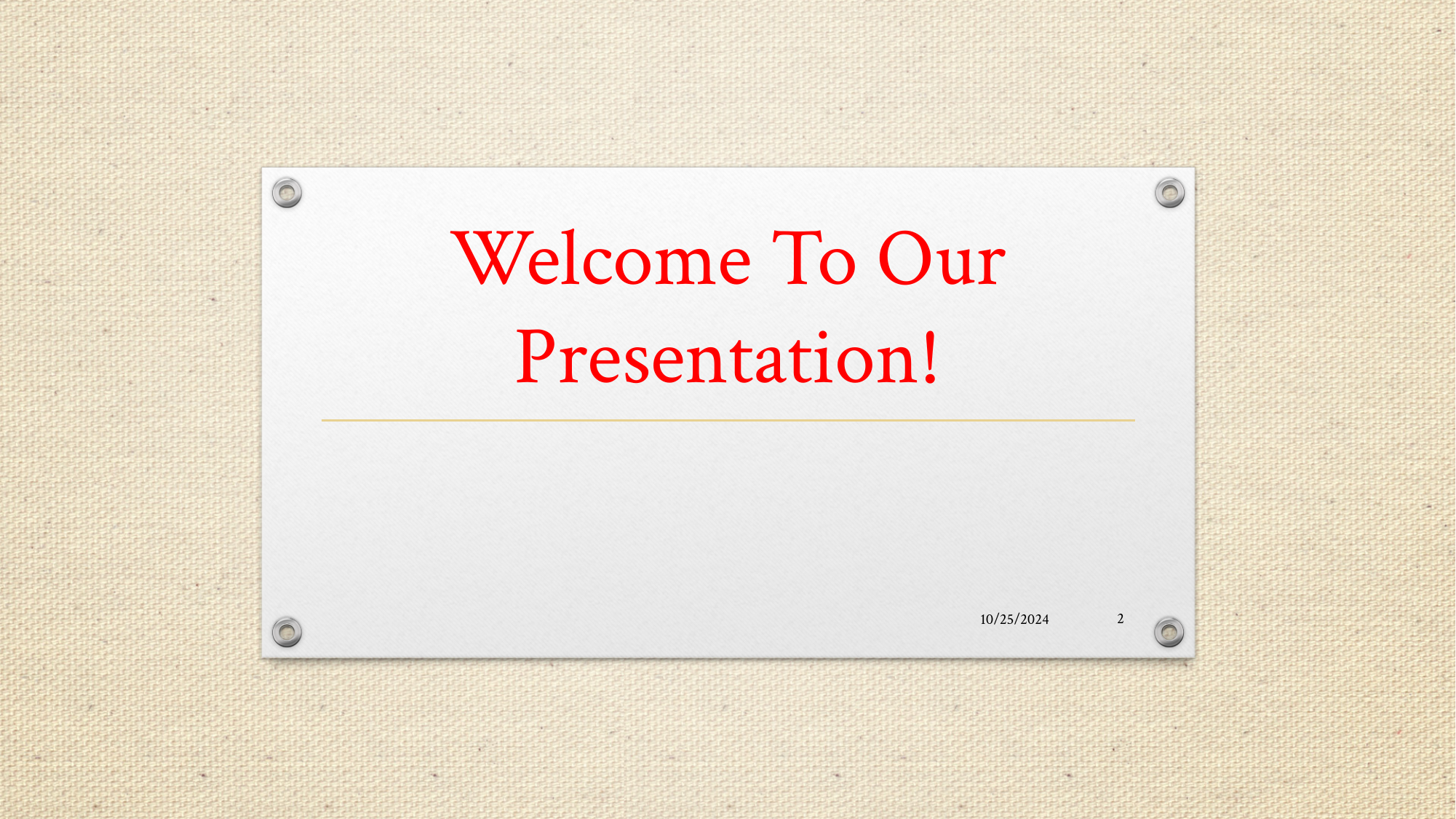

# Welcome To Our Presentation!

10/25/2024
2